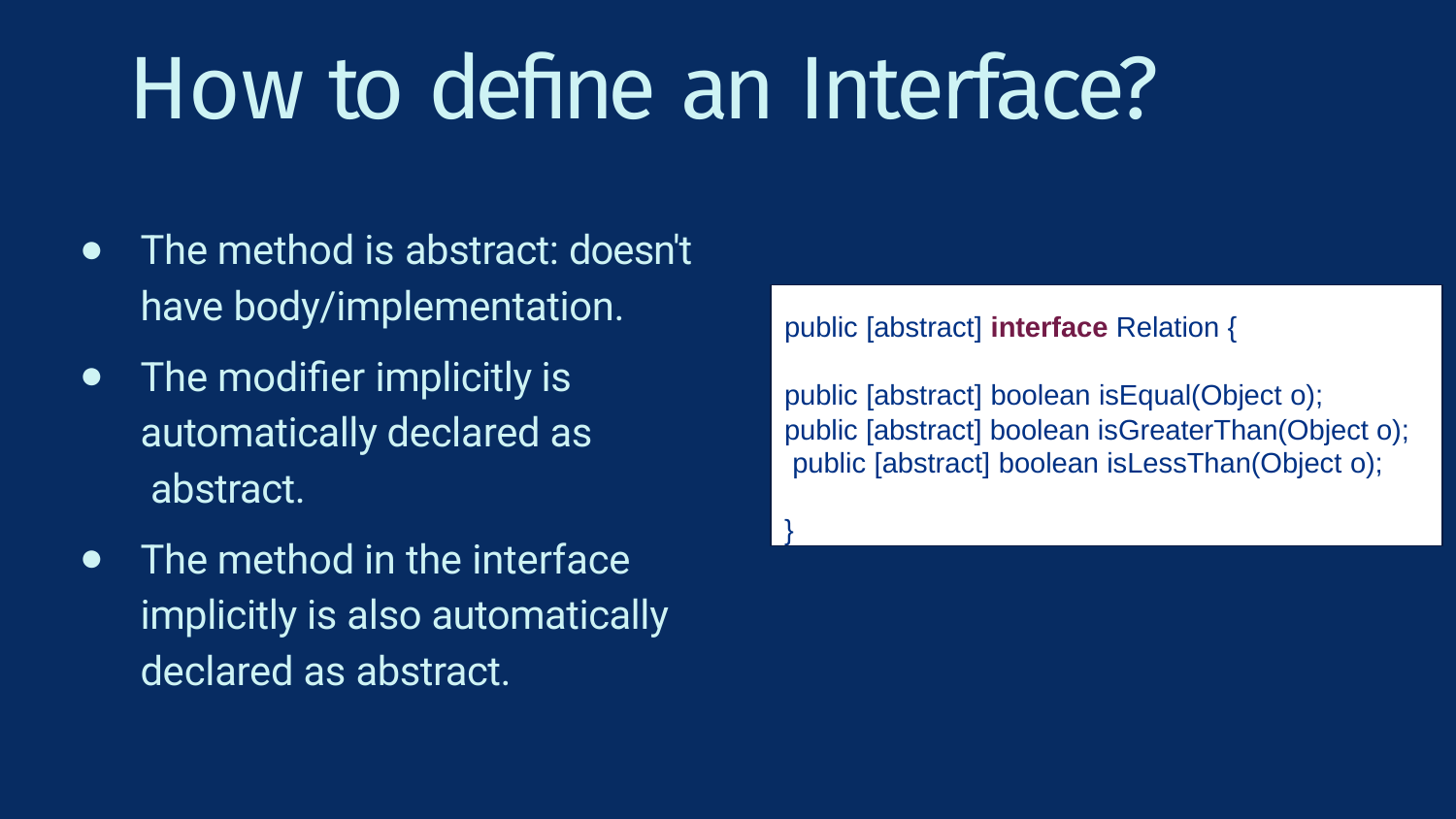

# How to deﬁne an Interface?
The method is abstract: doesn't  have body/implementation.
The modiﬁer implicitly is  automatically declared as  abstract.
The method in the interface  implicitly is also automatically  declared as abstract.
public [abstract] interface Relation {

public [abstract] boolean isEqual(Object o);
public [abstract] boolean isGreaterThan(Object o);  public [abstract] boolean isLessThan(Object o);

}